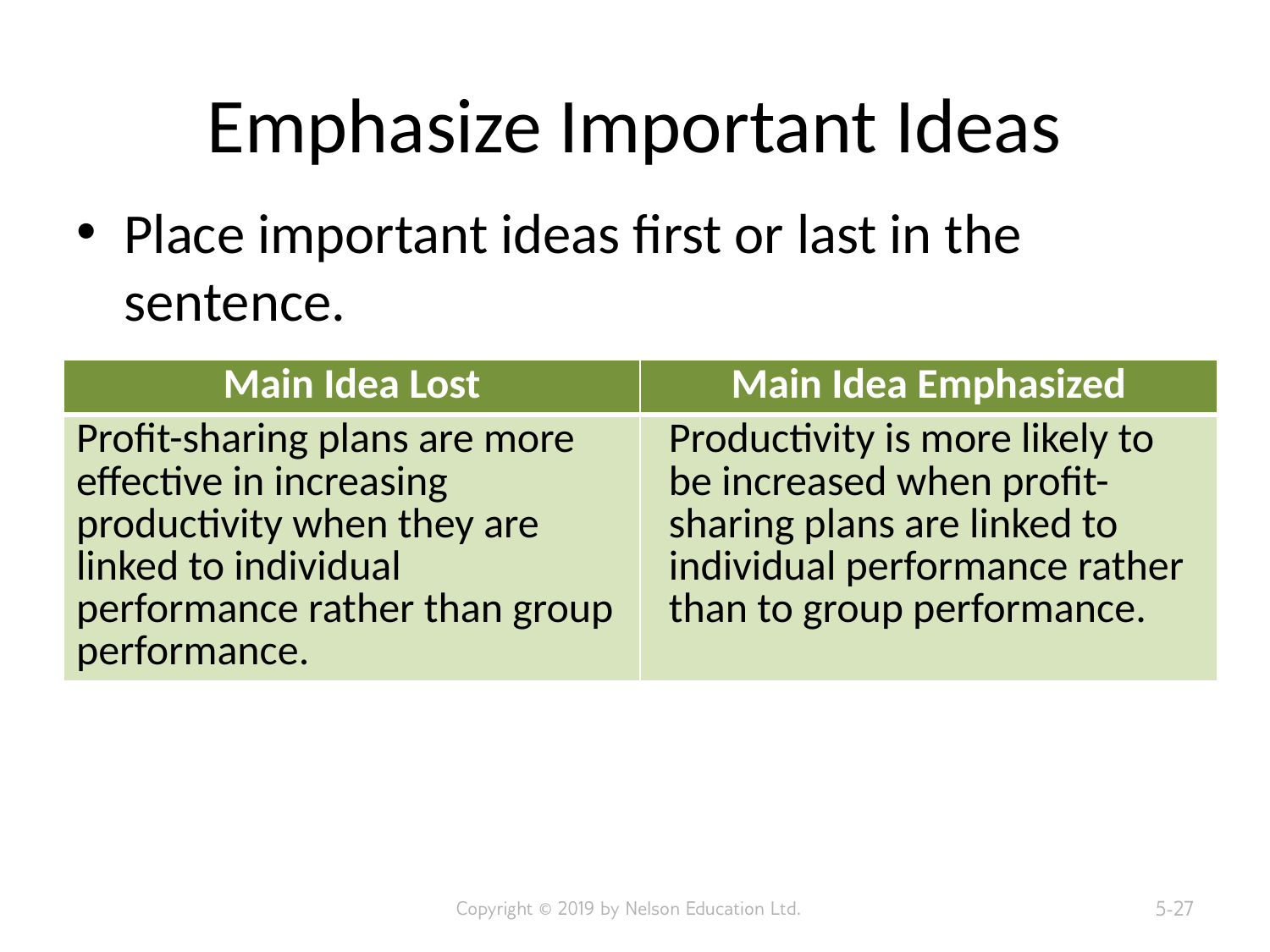

# Emphasize Important Ideas
Place important ideas first or last in the sentence.
| Main Idea Lost | Main Idea Emphasized |
| --- | --- |
| Profit-sharing plans are more effective in increasing productivity when they are linked to individual performance rather than group performance. | Productivity is more likely to be increased when profit-sharing plans are linked to individual performance rather than to group performance. |

Copyright © 2019 by Nelson Education Ltd.
5-27